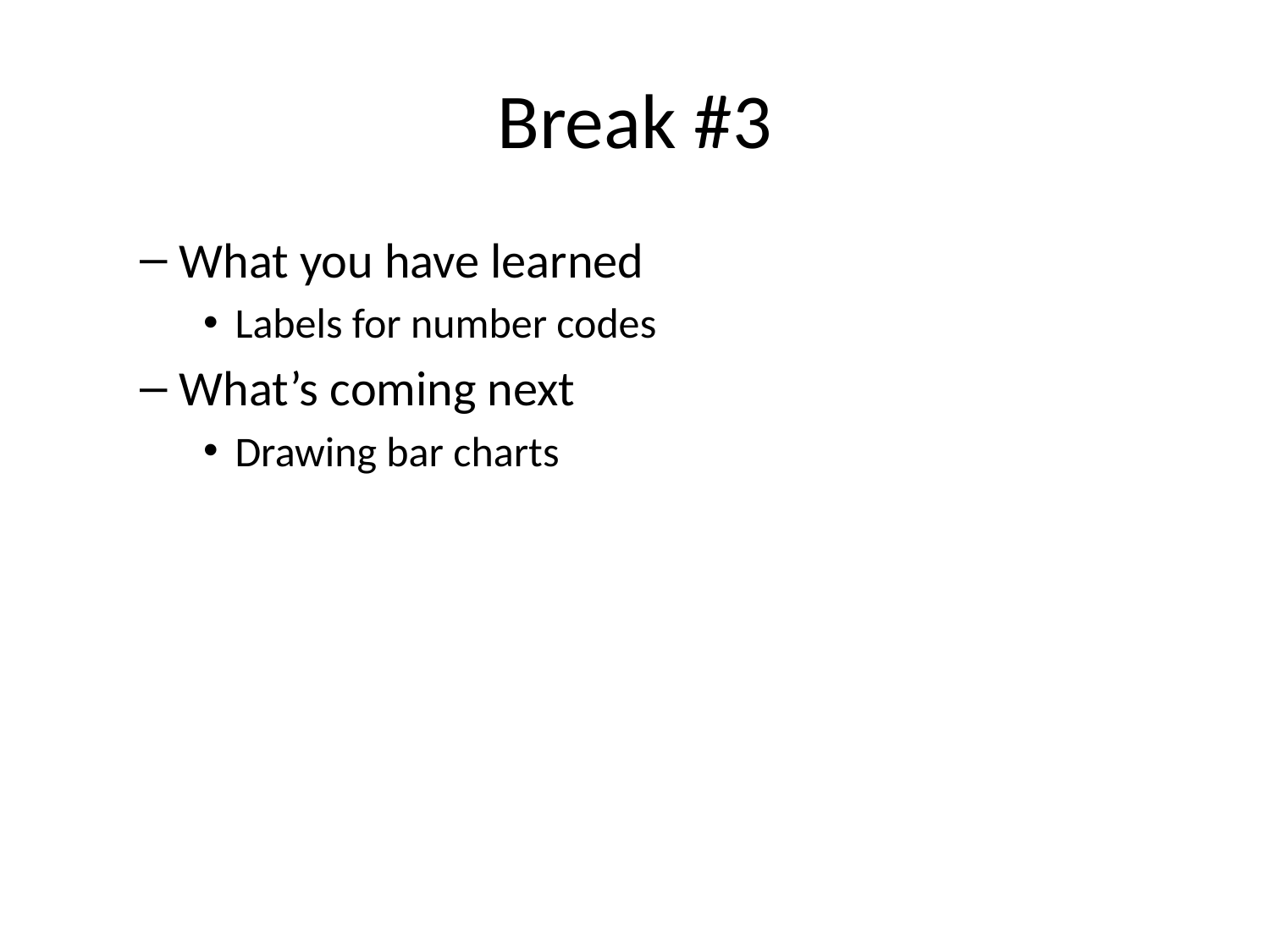

# Break #3
What you have learned
Labels for number codes
What’s coming next
Drawing bar charts